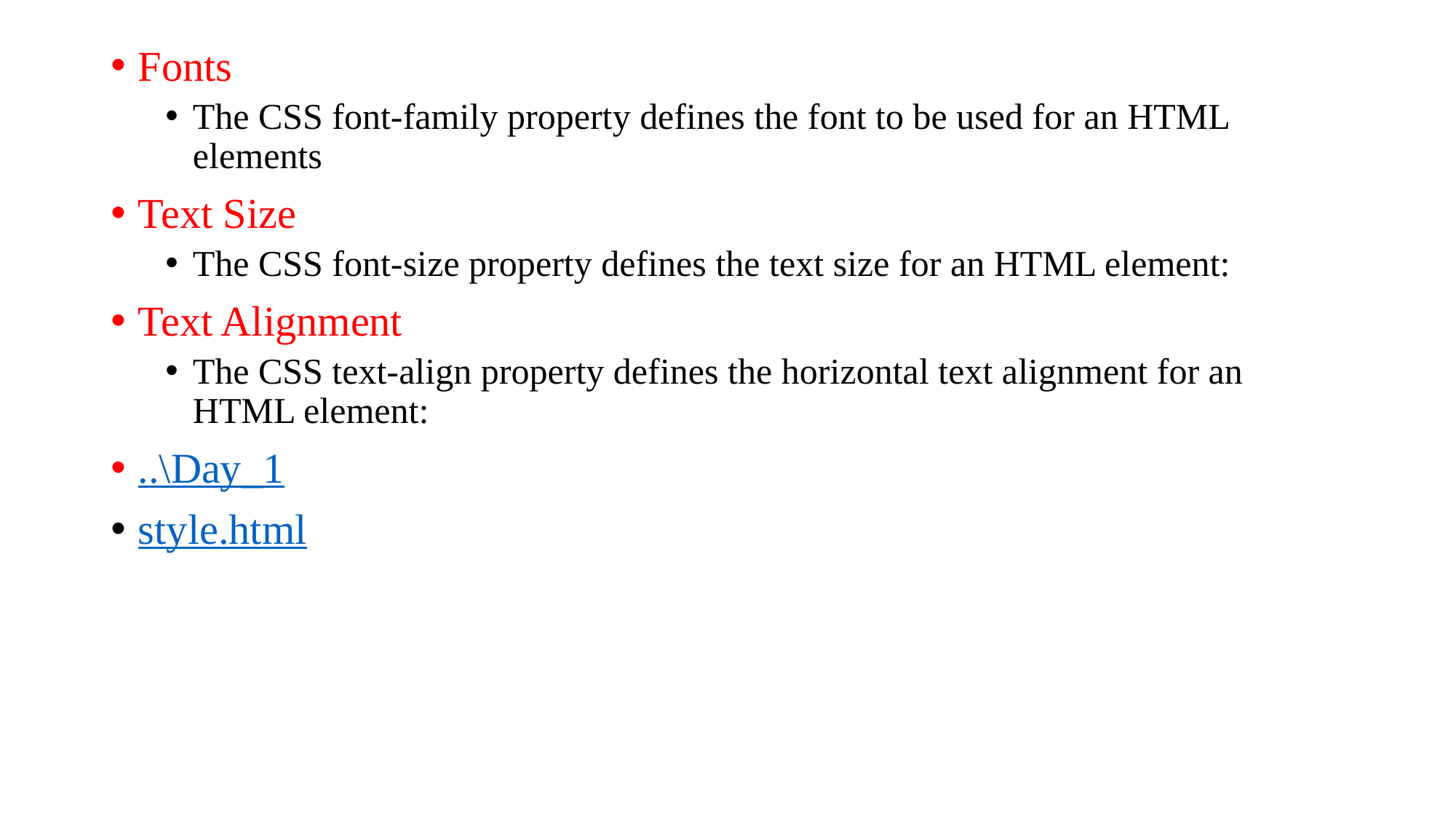

Fonts
The CSS font-family property defines the font to be used for an HTML elements
Text Size
The CSS font-size property defines the text size for an HTML element:
Text Alignment
The CSS text-align property defines the horizontal text alignment for an HTML element:
..\Day_1
style.html